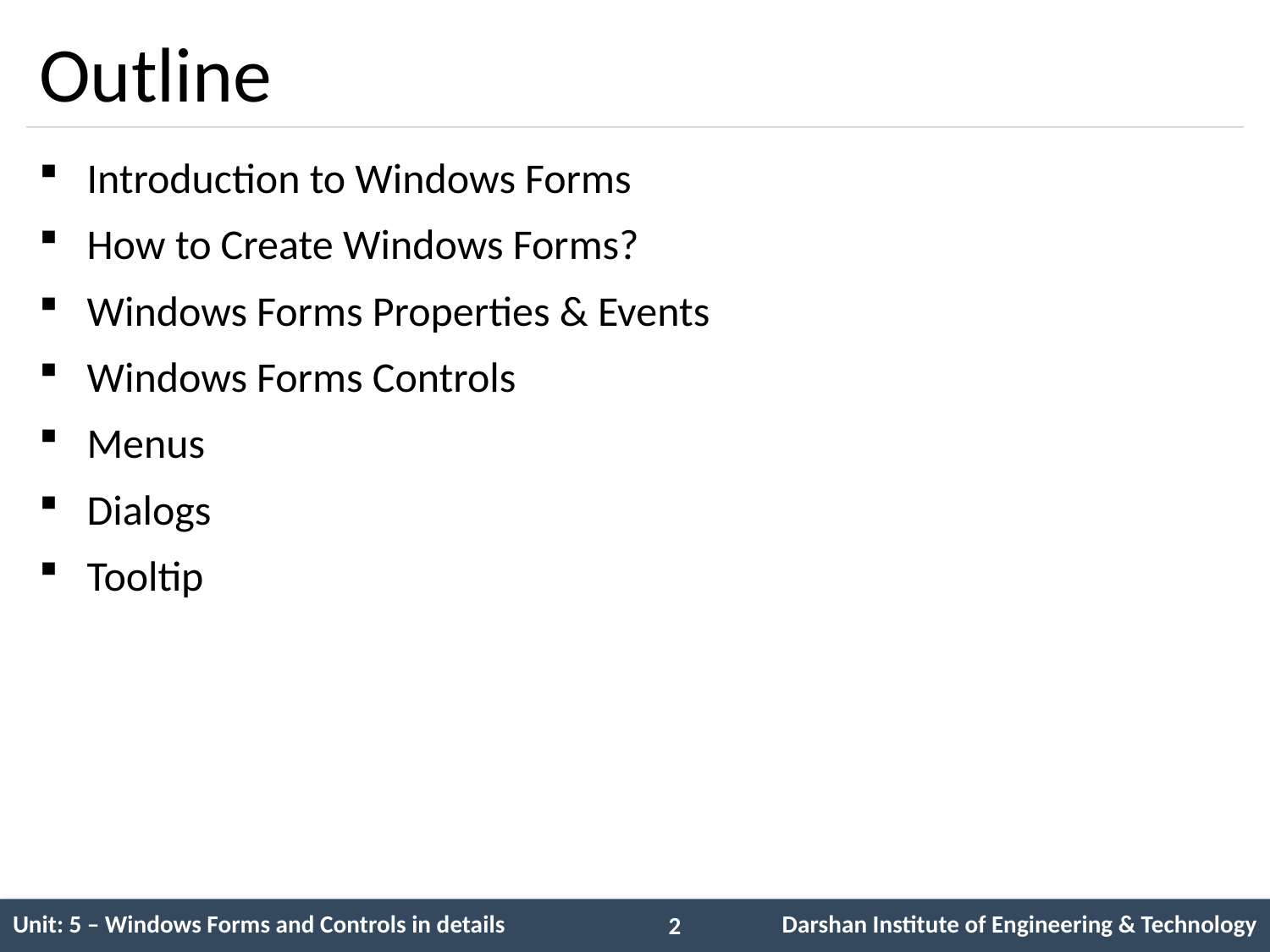

# Outline
Introduction to Windows Forms
How to Create Windows Forms?
Windows Forms Properties & Events
Windows Forms Controls
Menus
Dialogs
Tooltip